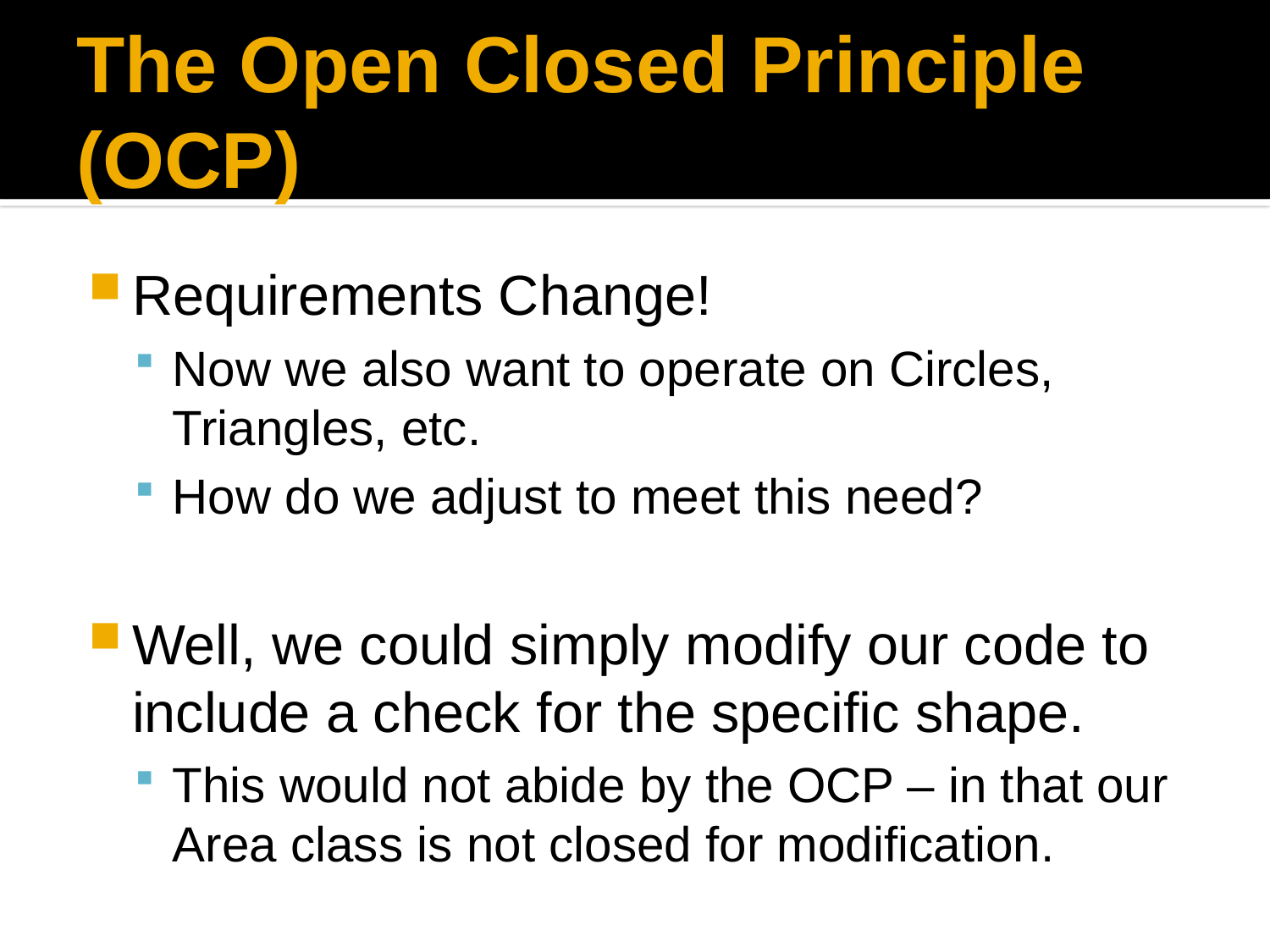

# The Open Closed Principle (OCP)
Requirements Change!
Now we also want to operate on Circles, Triangles, etc.
How do we adjust to meet this need?

Well, we could simply modify our code to include a check for the specific shape.
This would not abide by the OCP – in that our Area class is not closed for modification.